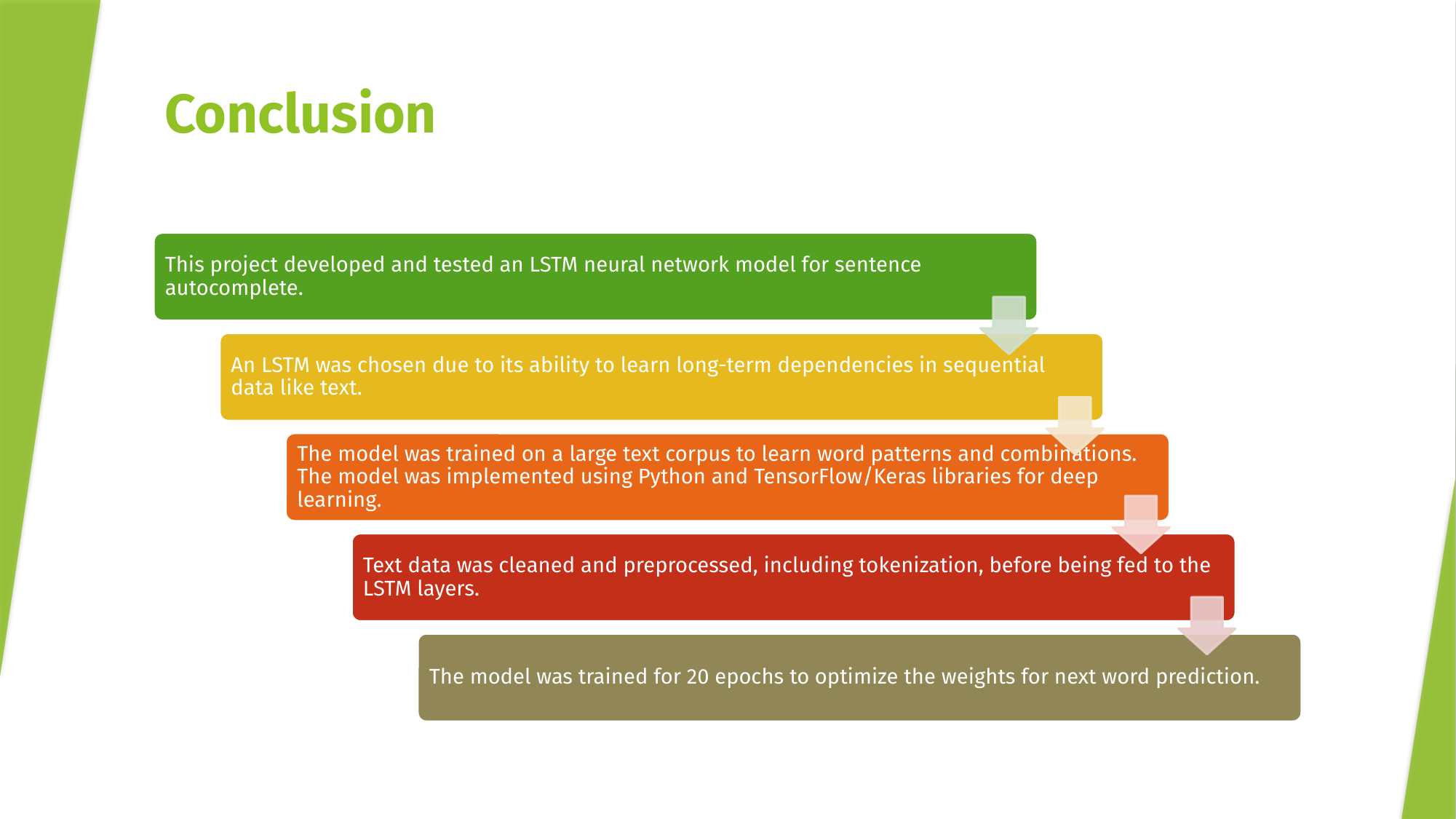

# Conclusion
This project developed and tested an LSTM neural network model for sentence autocomplete.
An LSTM was chosen due to its ability to learn long-term dependencies in sequential data like text.
The model was trained on a large text corpus to learn word patterns and combinations. The model was implemented using Python and TensorFlow/Keras libraries for deep learning.
Text data was cleaned and preprocessed, including tokenization, before being fed to the LSTM layers.
The model was trained for 20 epochs to optimize the weights for next word prediction.